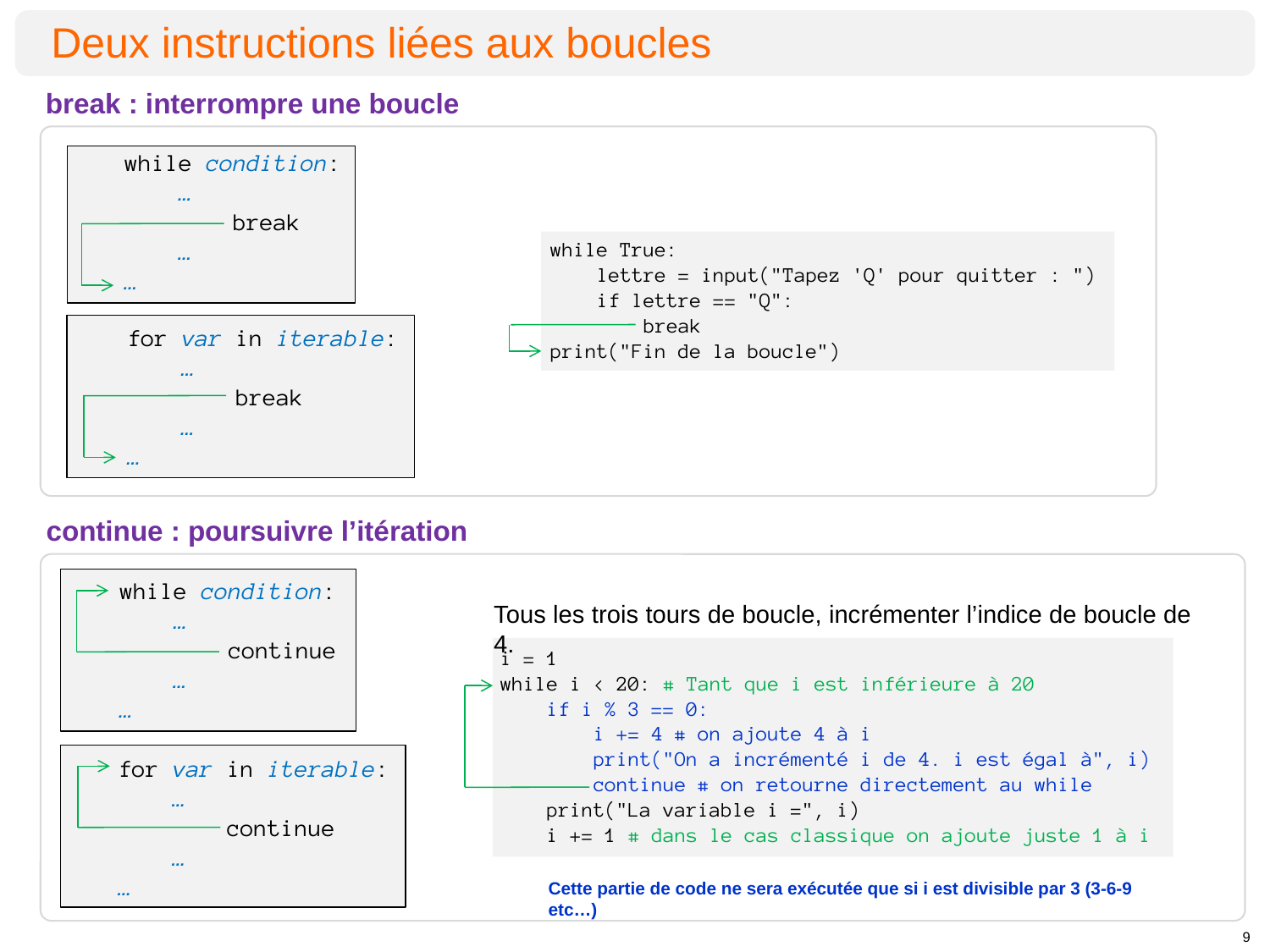

Deux instructions liées aux boucles

break : interrompre une boucle

while condition:
    …
        break
    …
…

for var in iterable:
    …
        break
    …
…
while True:
    lettre = input("Tapez 'Q' pour quitter : ")
    if lettre == "Q":
        break
print("Fin de la boucle")

continue : poursuivre l’itération

while condition:
    …
        continue
    …
…

for var in iterable:
    …
        continue
    …
…
Tous les trois tours de boucle, incrémenter l’indice de boucle de 4.
i = 1
while i < 20: # Tant que i est inférieure à 20
    if i % 3 == 0:
        i += 4 # on ajoute 4 à i
        print("On a incrémenté i de 4. i est égal à", i)
        continue # on retourne directement au while
    print("La variable i =", i)
    i += 1 # dans le cas classique on ajoute juste 1 à i

Cette partie de code ne sera exécutée que si i est divisible par 3 (3-6-9 etc…)